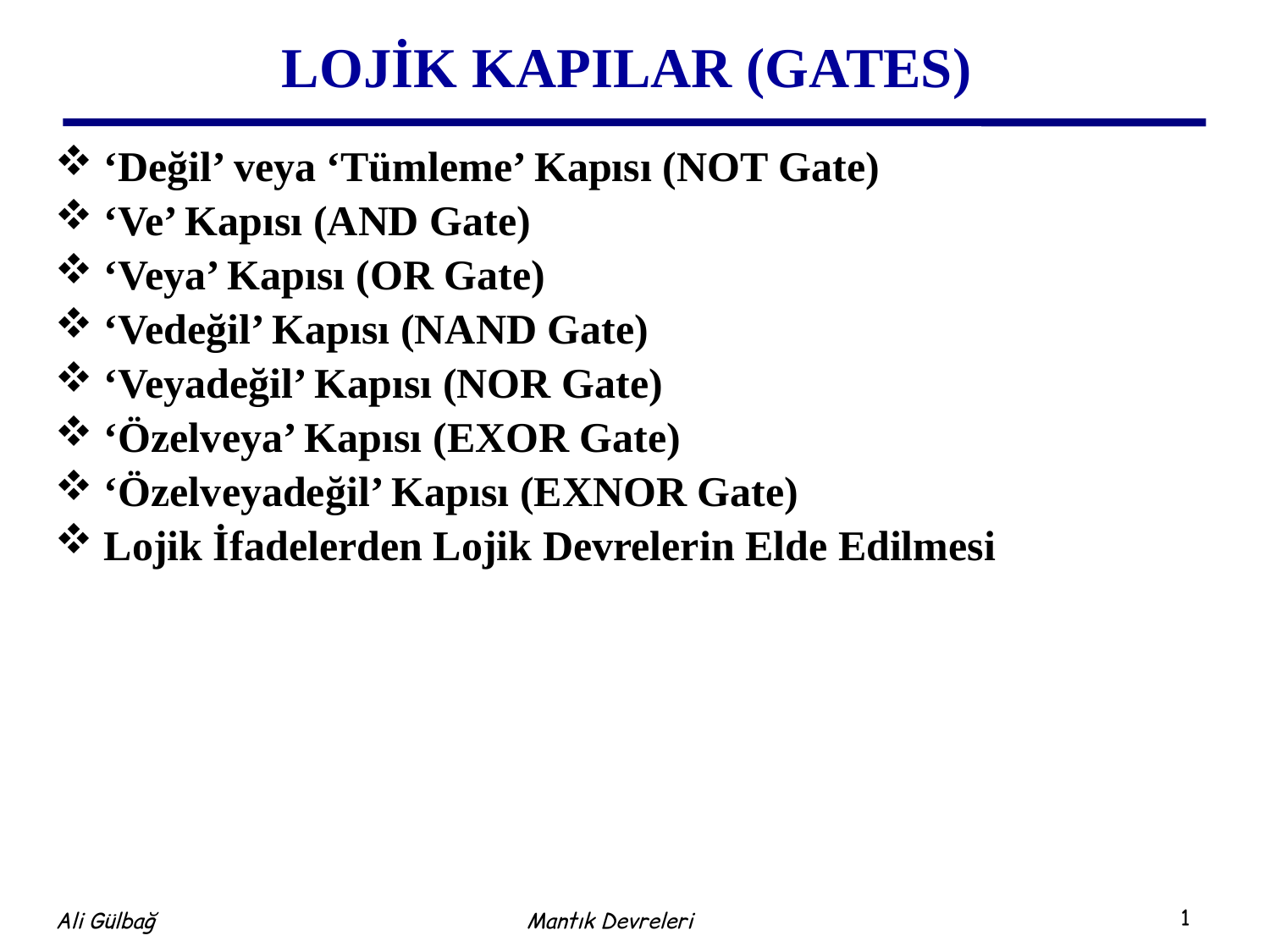

# LOJİK KAPILAR (GATES)
 ‘Değil’ veya ‘Tümleme’ Kapısı (NOT Gate)
 ‘Ve’ Kapısı (AND Gate)
 ‘Veya’ Kapısı (OR Gate)
 ‘Vedeğil’ Kapısı (NAND Gate)
 ‘Veyadeğil’ Kapısı (NOR Gate)
 ‘Özelveya’ Kapısı (EXOR Gate)
 ‘Özelveyadeğil’ Kapısı (EXNOR Gate)
 Lojik İfadelerden Lojik Devrelerin Elde Edilmesi
Mantık Devreleri